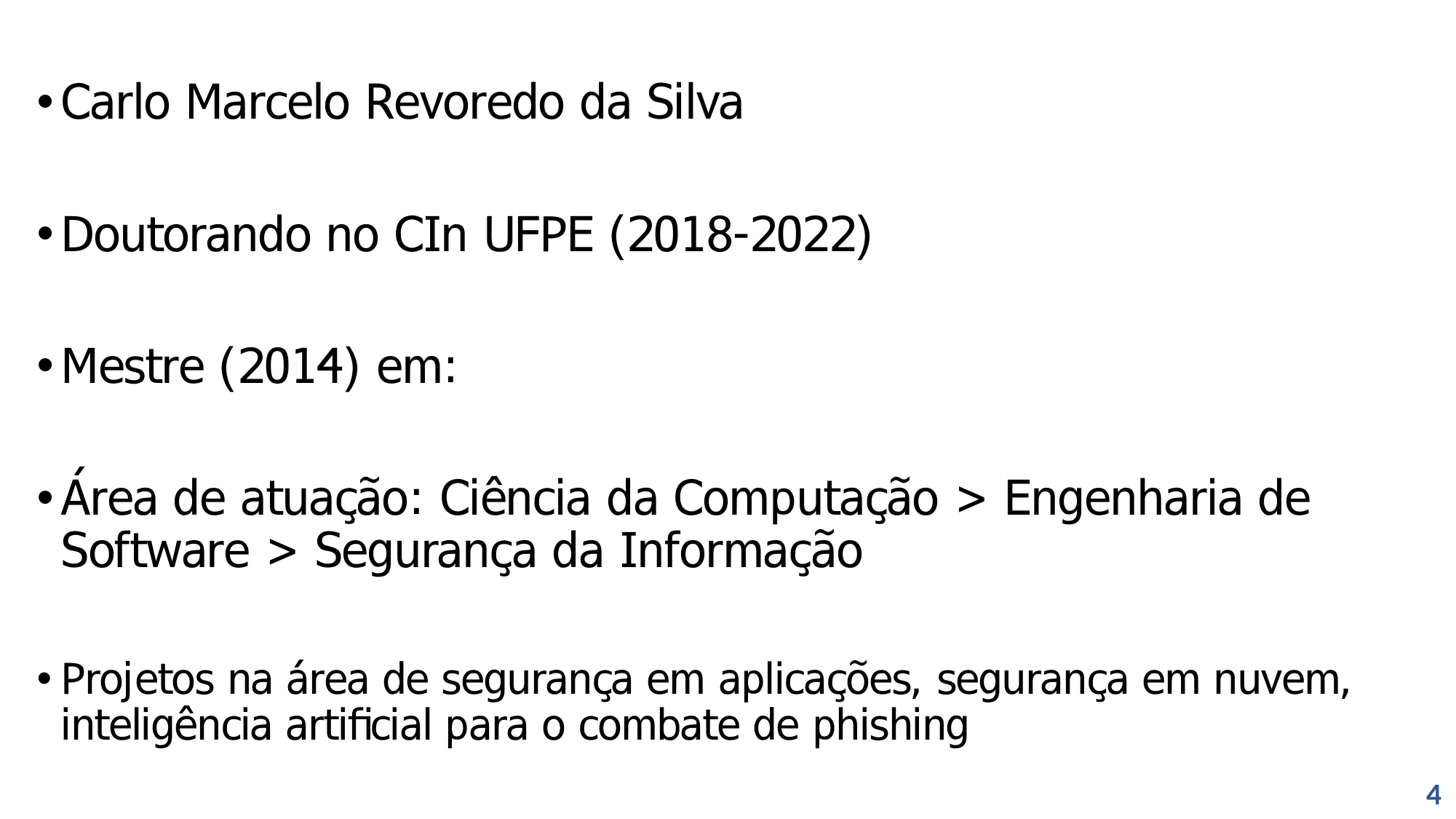

Carlo Marcelo Revoredo da Silva

Doutorando no CIn UFPE (2018-2022)

Mestre (2014) em:

Área de atuação: Ciência da Computação > Engenharia de Software > Segurança da Informação

Projetos na área de segurança em aplicações, segurança em nuvem, inteligência artificial para o combate de phishing
4